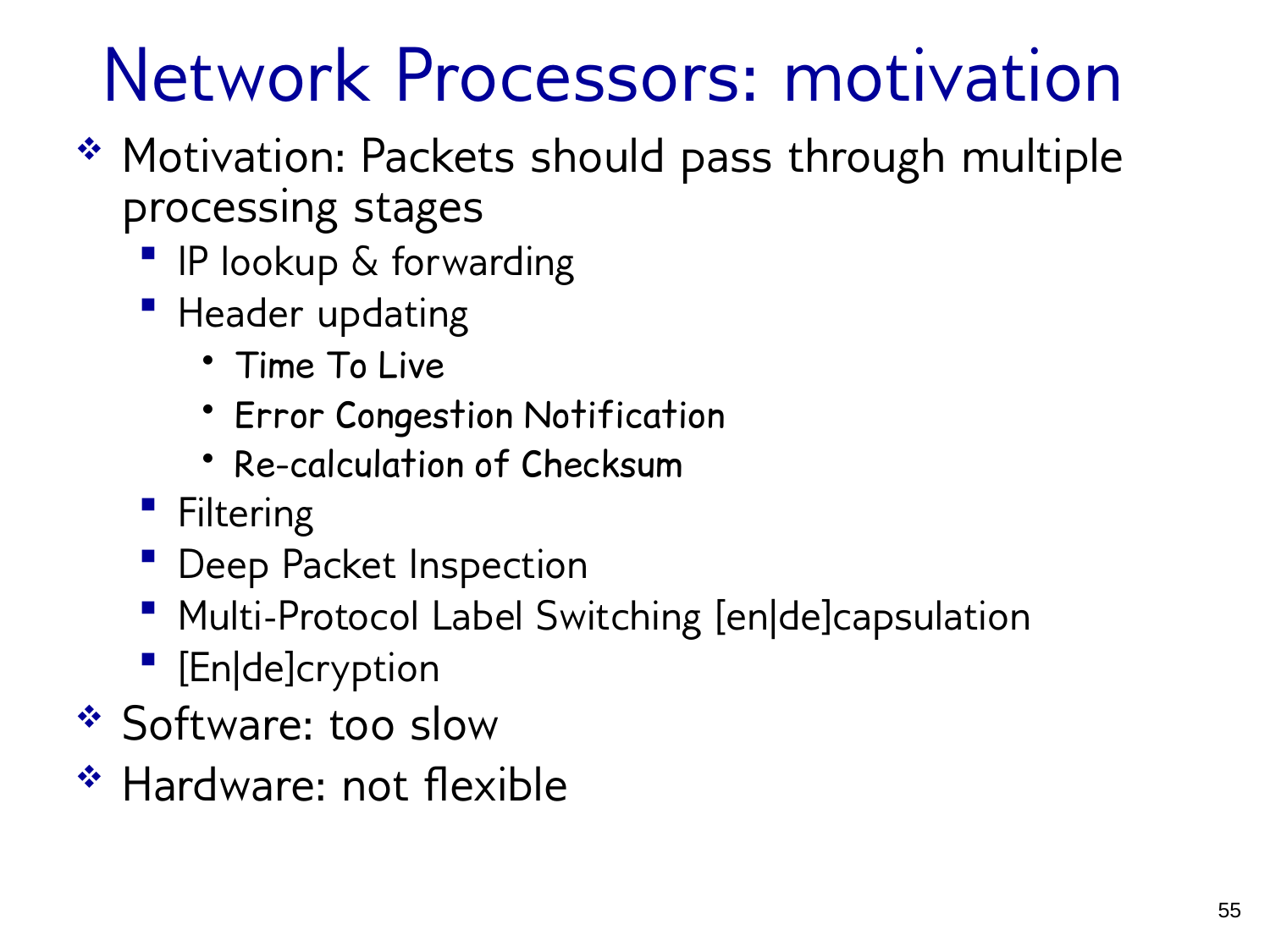

Network Processors: motivation
Motivation: Packets should pass through multiple processing stages
IP lookup & forwarding
Header updating
Time To Live
Error Congestion Notification
Re-calculation of Checksum
Filtering
Deep Packet Inspection
Multi-Protocol Label Switching [en|de]capsulation
[En|de]cryption
Software: too slow
Hardware: not flexible
55